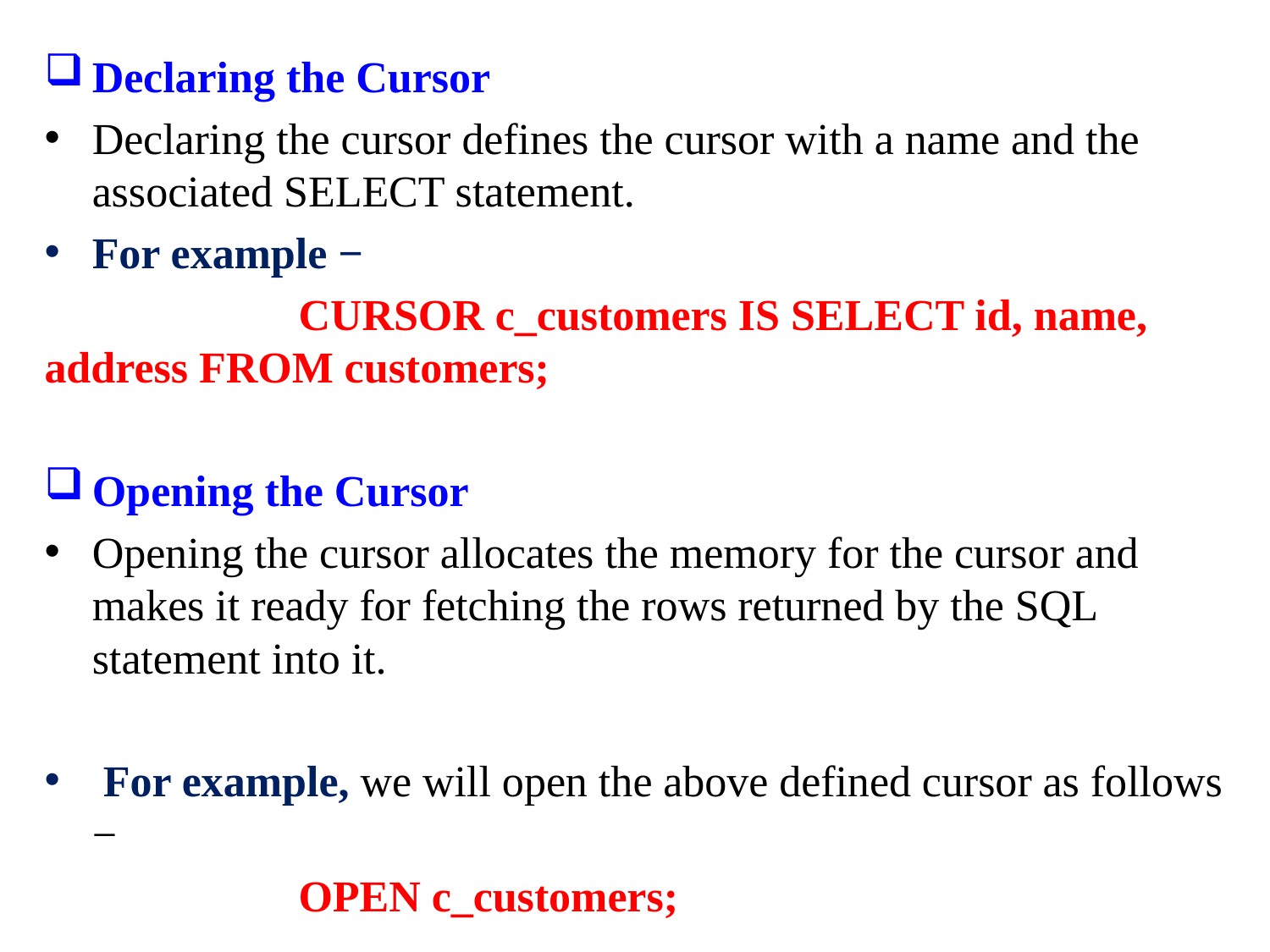

Declaring the Cursor
Declaring the cursor defines the cursor with a name and the associated SELECT statement.
For example −
		CURSOR c_customers IS SELECT id, name, address FROM customers;

Opening the Cursor
Opening the cursor allocates the memory for the cursor and makes it ready for fetching the rows returned by the SQL statement into it.

 For example, we will open the above defined cursor as follows −
		OPEN c_customers;